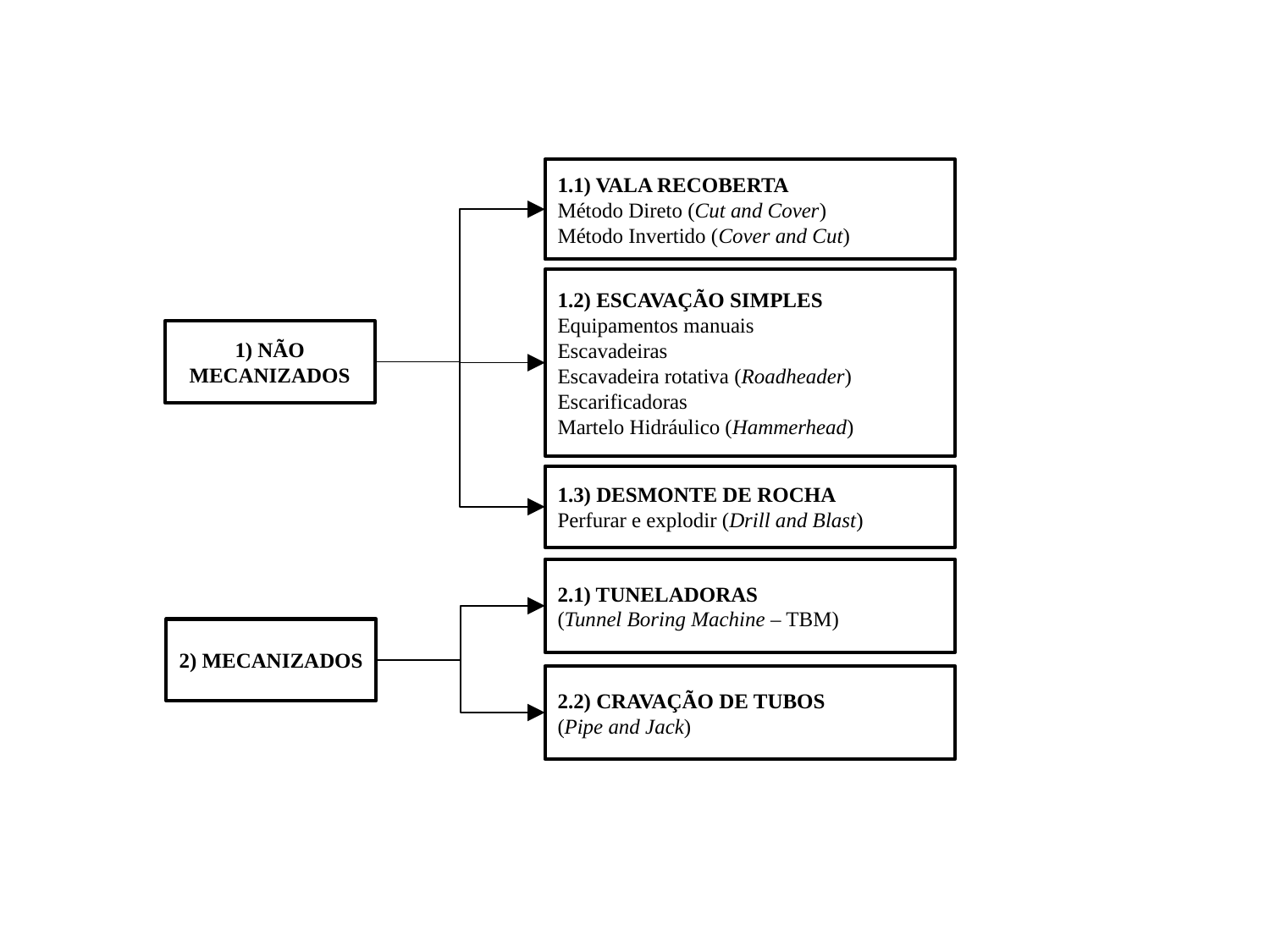

1.1) VALA RECOBERTA
Método Direto (Cut and Cover)
Método Invertido (Cover and Cut)
1.2) ESCAVAÇÃO SIMPLES
Equipamentos manuais
Escavadeiras
Escavadeira rotativa (Roadheader)
Escarificadoras
Martelo Hidráulico (Hammerhead)
1) NÃO MECANIZADOS
1.3) DESMONTE DE ROCHA
Perfurar e explodir (Drill and Blast)
2.1) TUNELADORAS
(Tunnel Boring Machine – TBM)
2) MECANIZADOS
2.2) CRAVAÇÃO DE TUBOS
(Pipe and Jack)